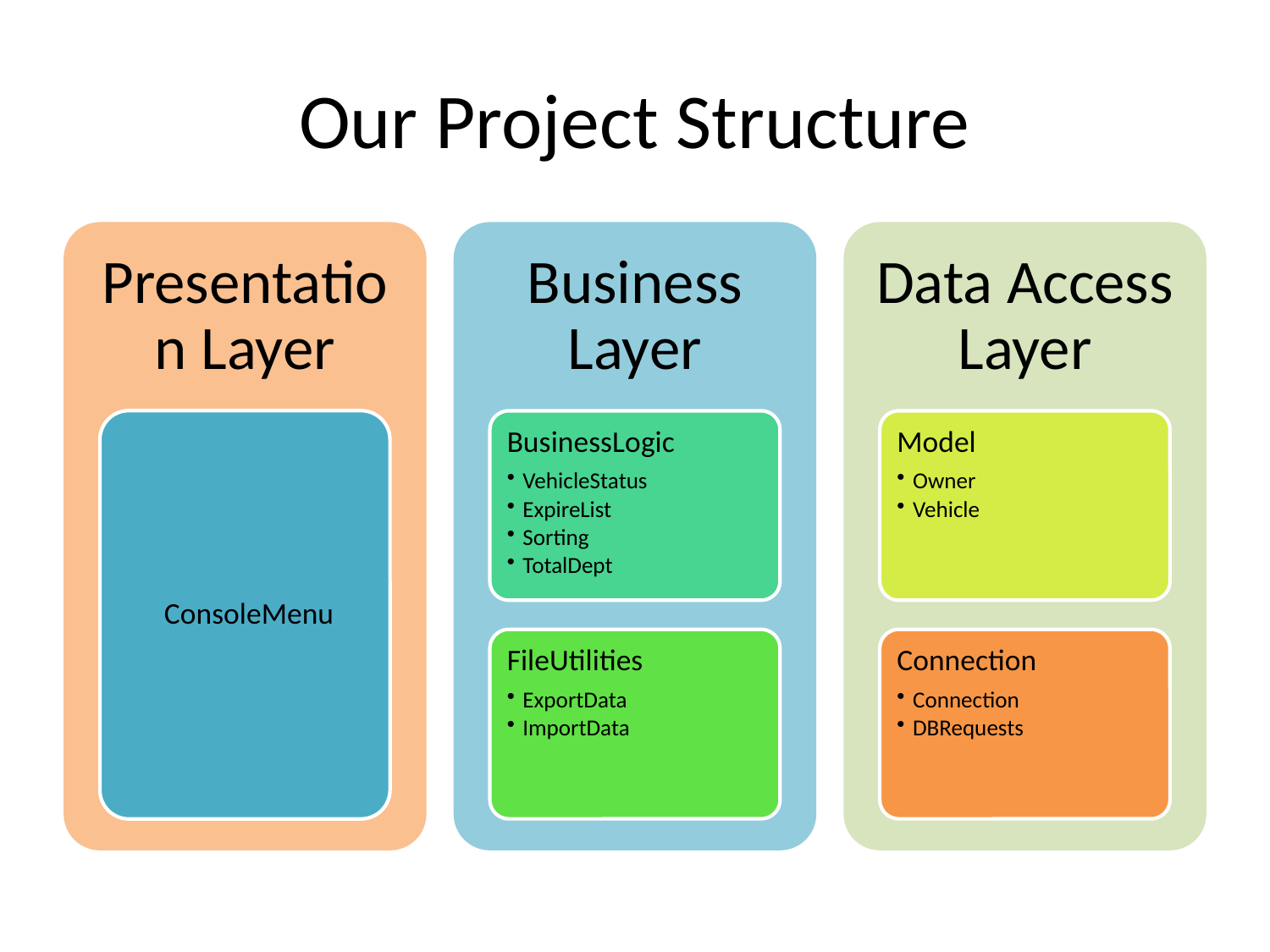

# Our Project Structure
Presentation Layer
ConsoleMenu
Business Layer
BusinessLogic
VehicleStatus
ExpireList
Sorting
TotalDept
FileUtilities
ExportData
ImportData
Data Access Layer
Model
Owner
Vehicle
Connection
Connection
DBRequests